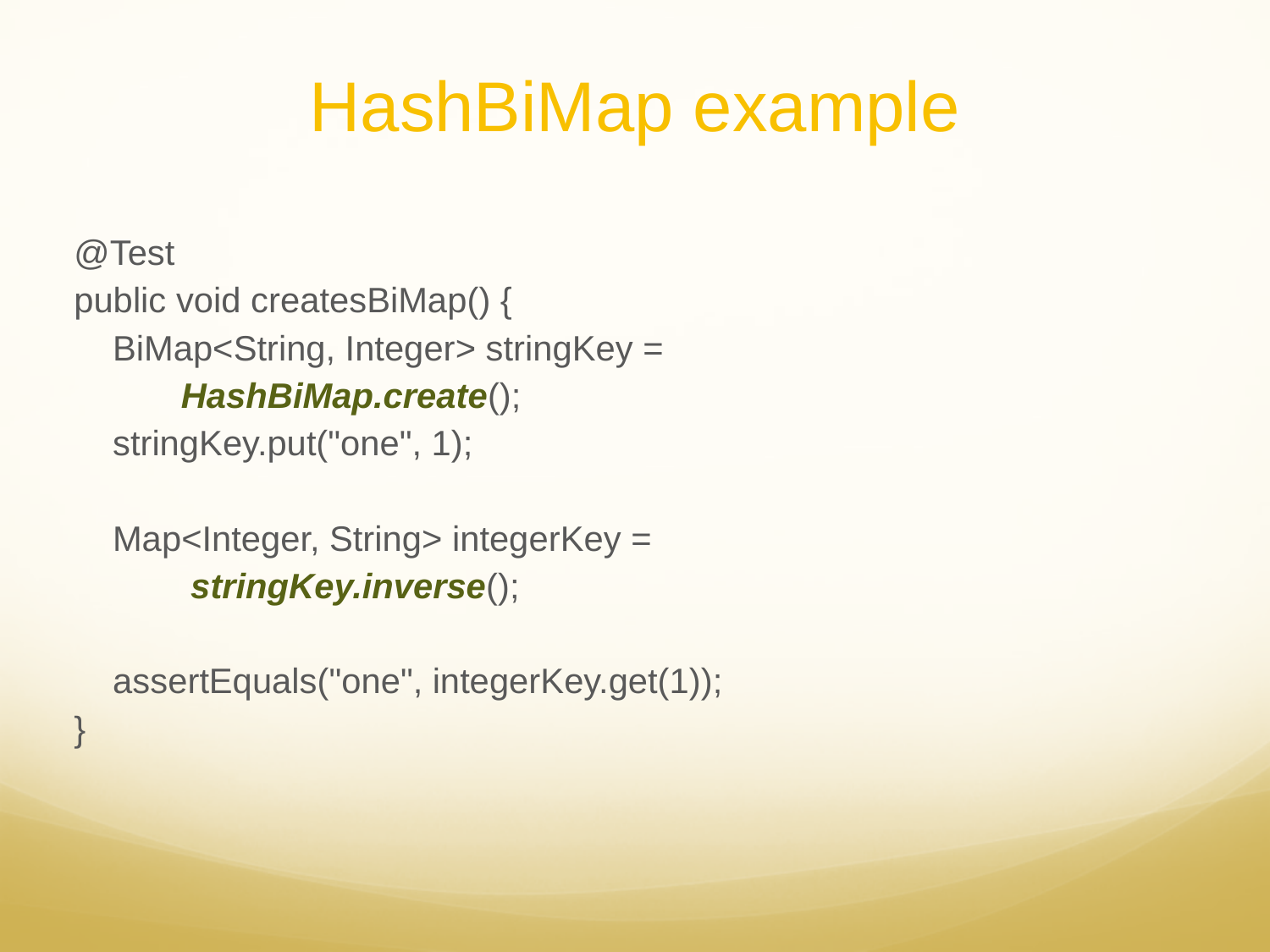

# HashBiMap example

@Test
public void createsBiMap() {
    BiMap<String, Integer> stringKey =
           HashBiMap.create();
    stringKey.put("one", 1);

    Map<Integer, String> integerKey =
            stringKey.inverse();

    assertEquals("one", integerKey.get(1));
}